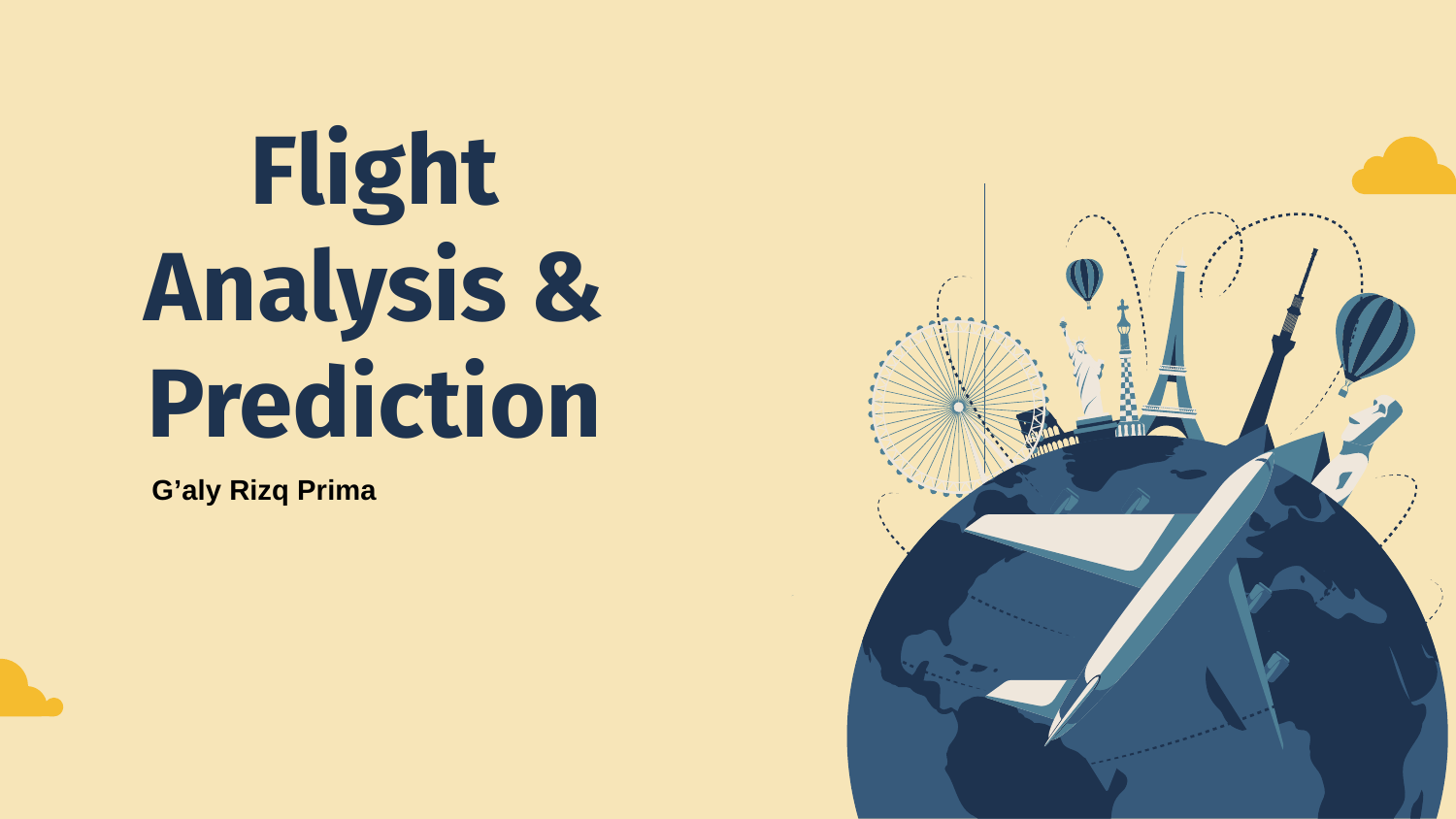

# Flight Analysis & Prediction

G’aly Rizq Prima